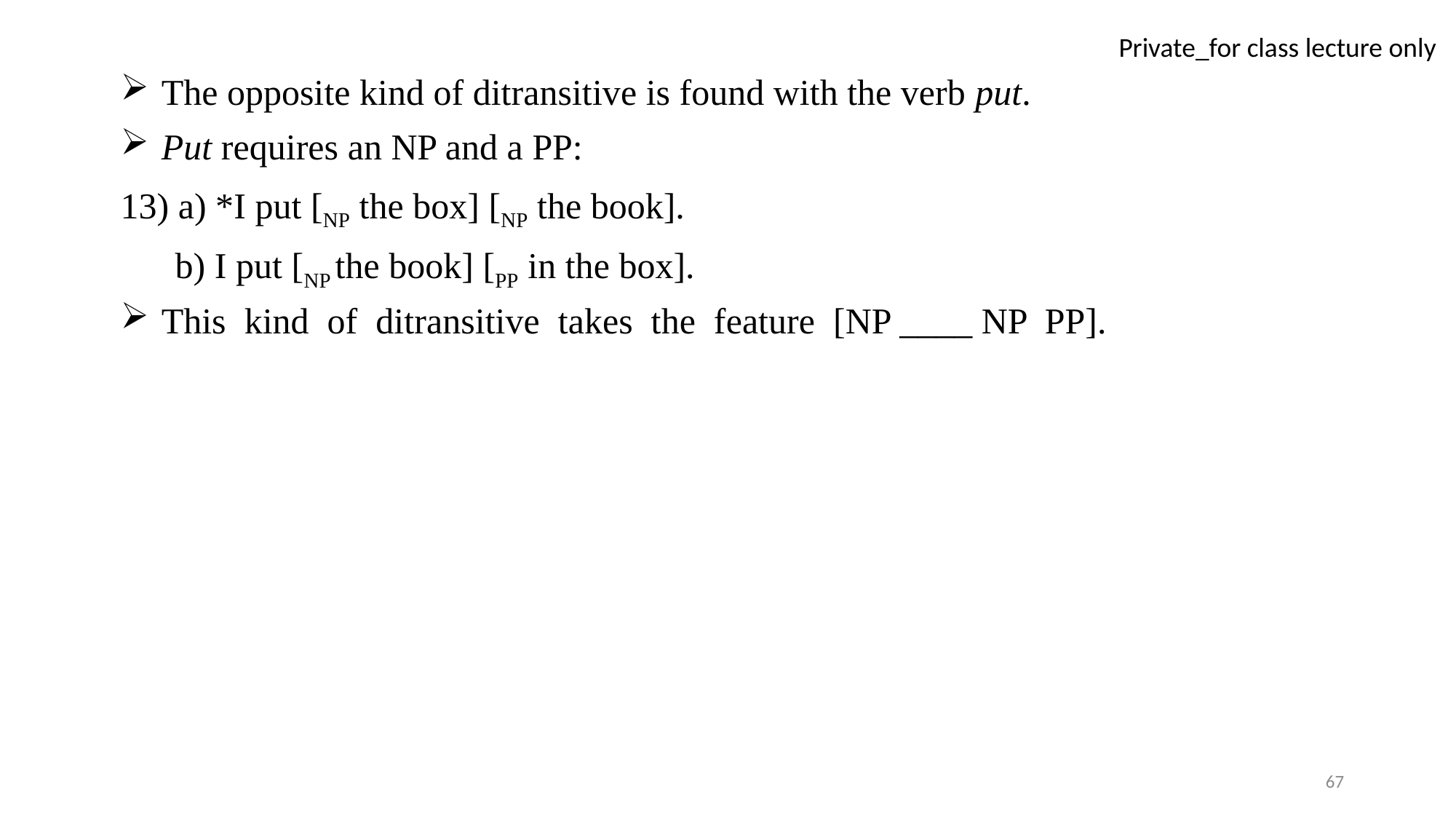

The opposite kind of ditransitive is found with the verb put.
Put requires an NP and a PP:
13) a) *I put [NP the box] [NP the book].
      b) I put [NP the book] [PP in the box].
This  kind  of  ditransitive  takes  the  feature  [NP ____ NP  PP].
67